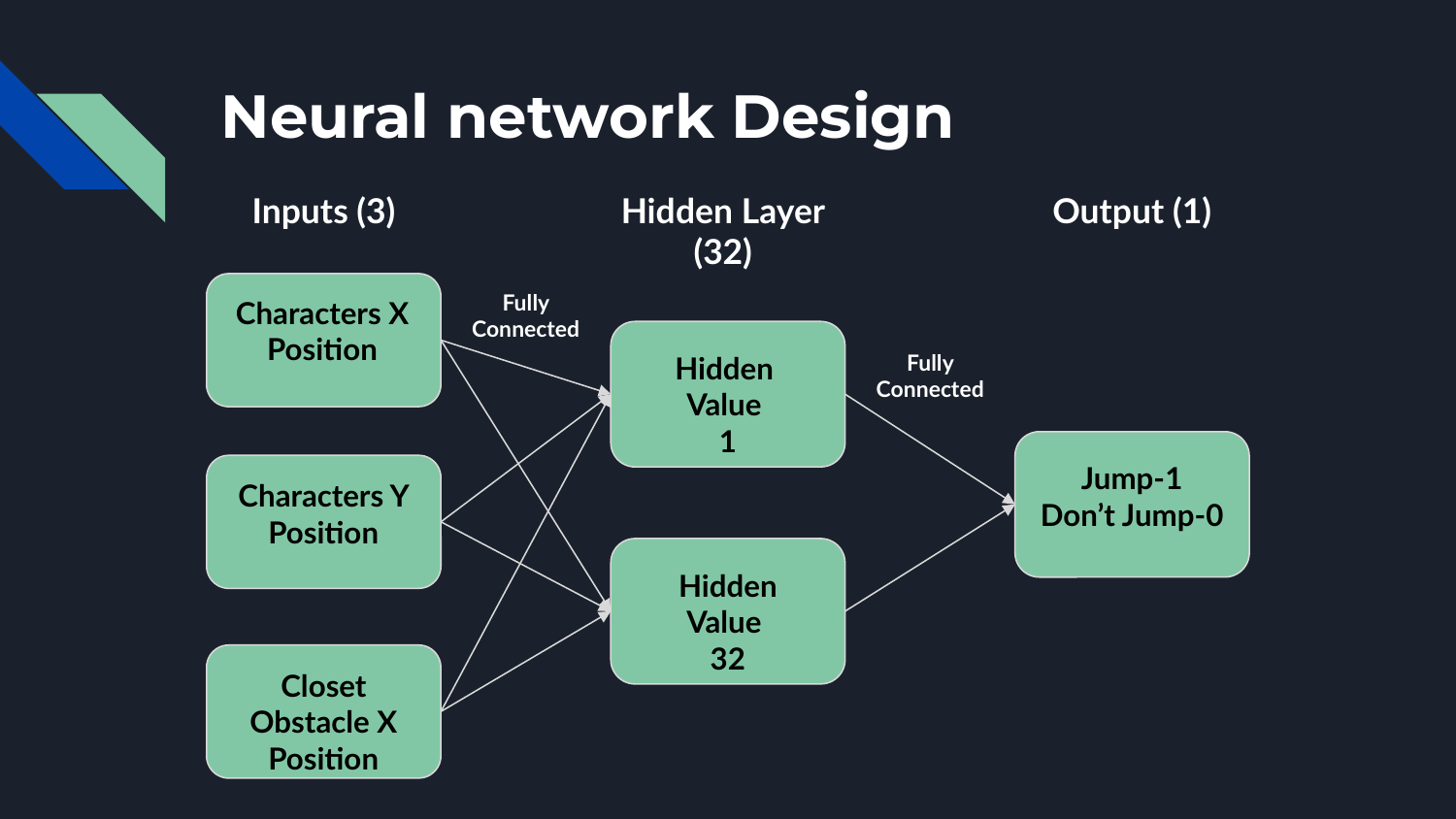

# Neural network Design
Inputs (3)
Hidden Layer (32)
Output (1)

Fully Connected
Characters X Position

Fully Connected
Hidden
Value
1

Jump-1
Don’t Jump-0

Characters Y
Position

Hidden
Value
32

Closet Obstacle X Position